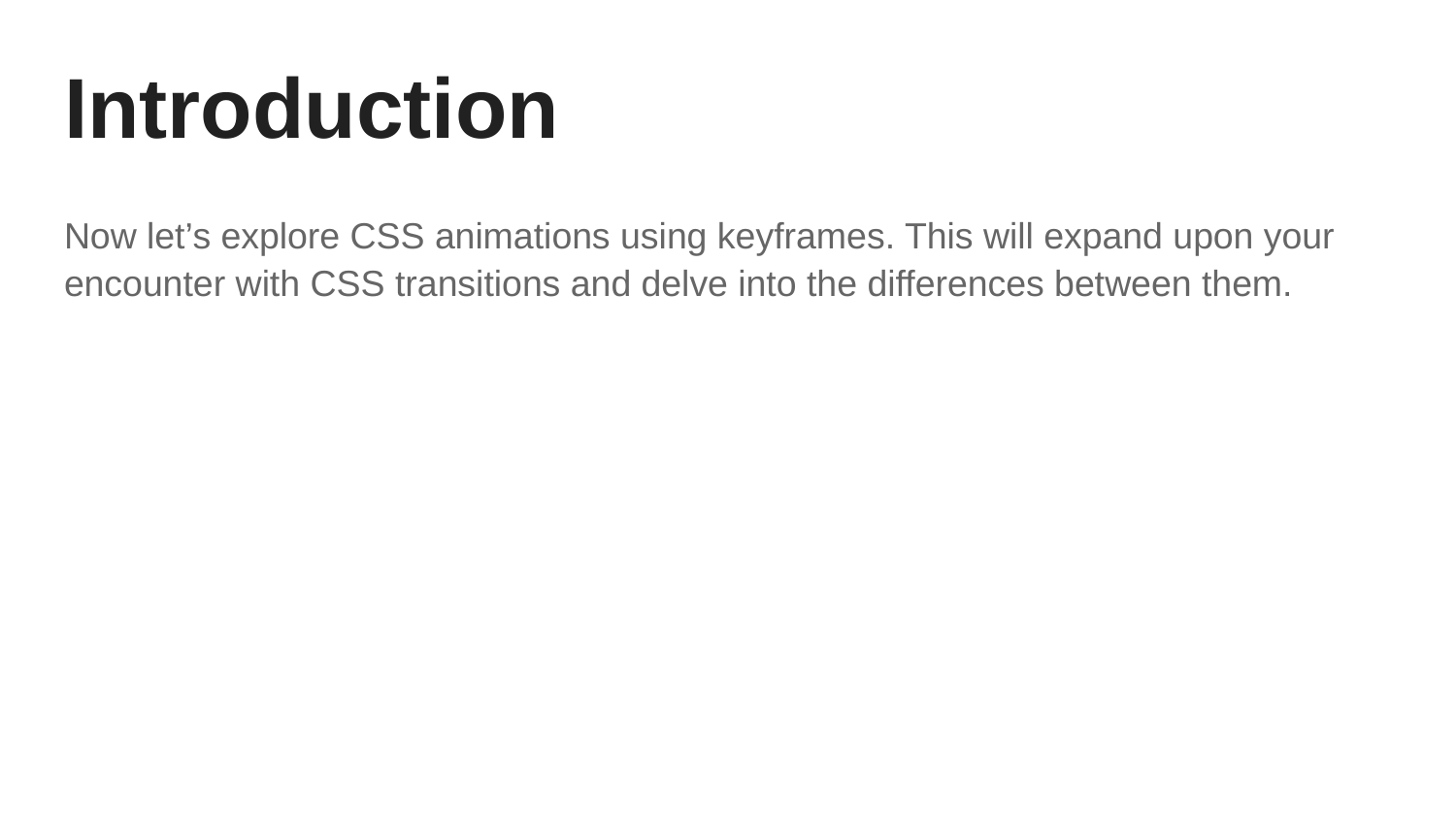

# Introduction
Now let’s explore CSS animations using keyframes. This will expand upon your encounter with CSS transitions and delve into the differences between them.